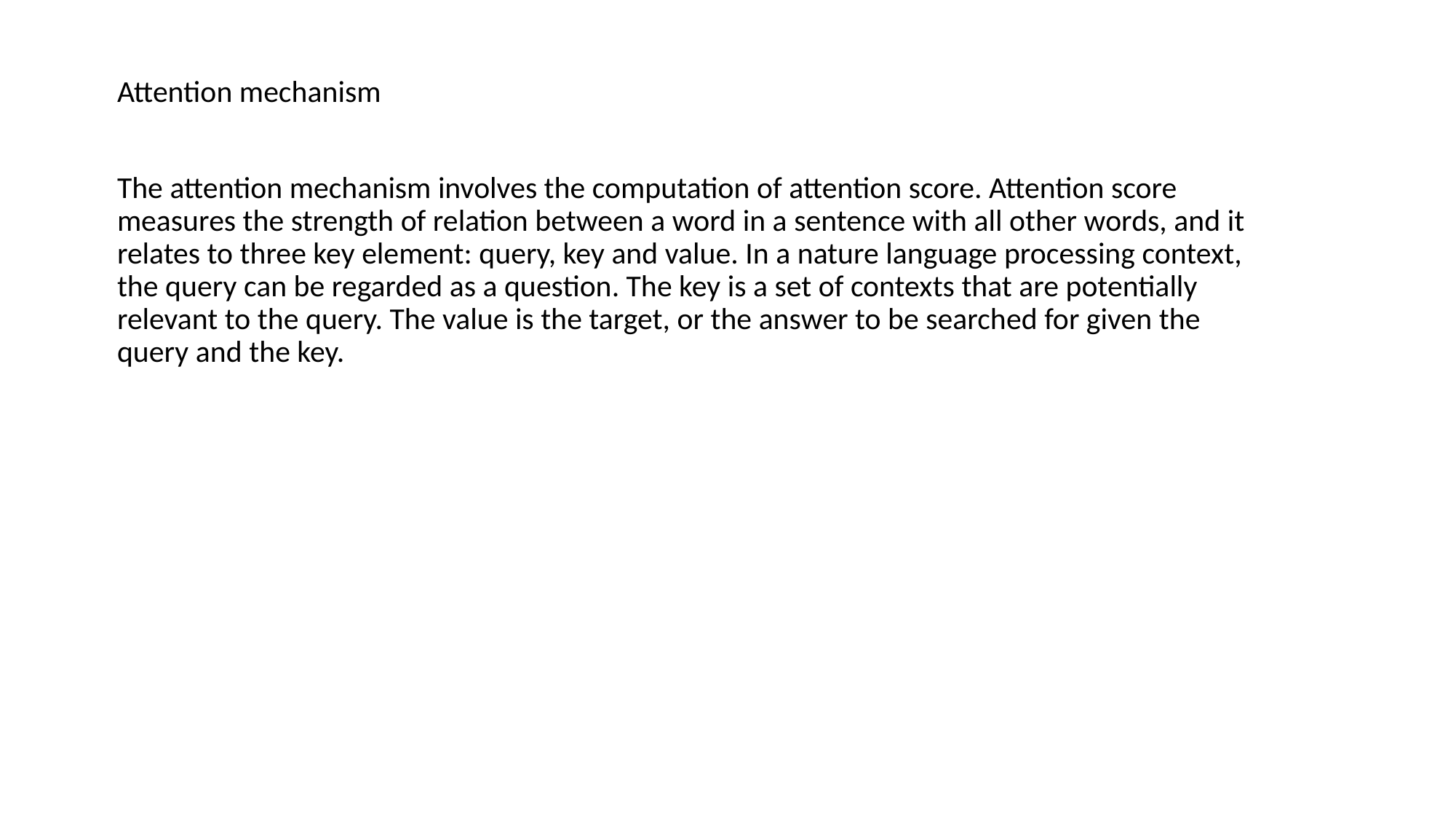

Attention mechanism

The attention mechanism involves the computation of attention score. Attention score measures the strength of relation between a word in a sentence with all other words, and it relates to three key element: query, key and value. In a nature language processing context, the query can be regarded as a question. The key is a set of contexts that are potentially relevant to the query. The value is the target, or the answer to be searched for given the query and the key.